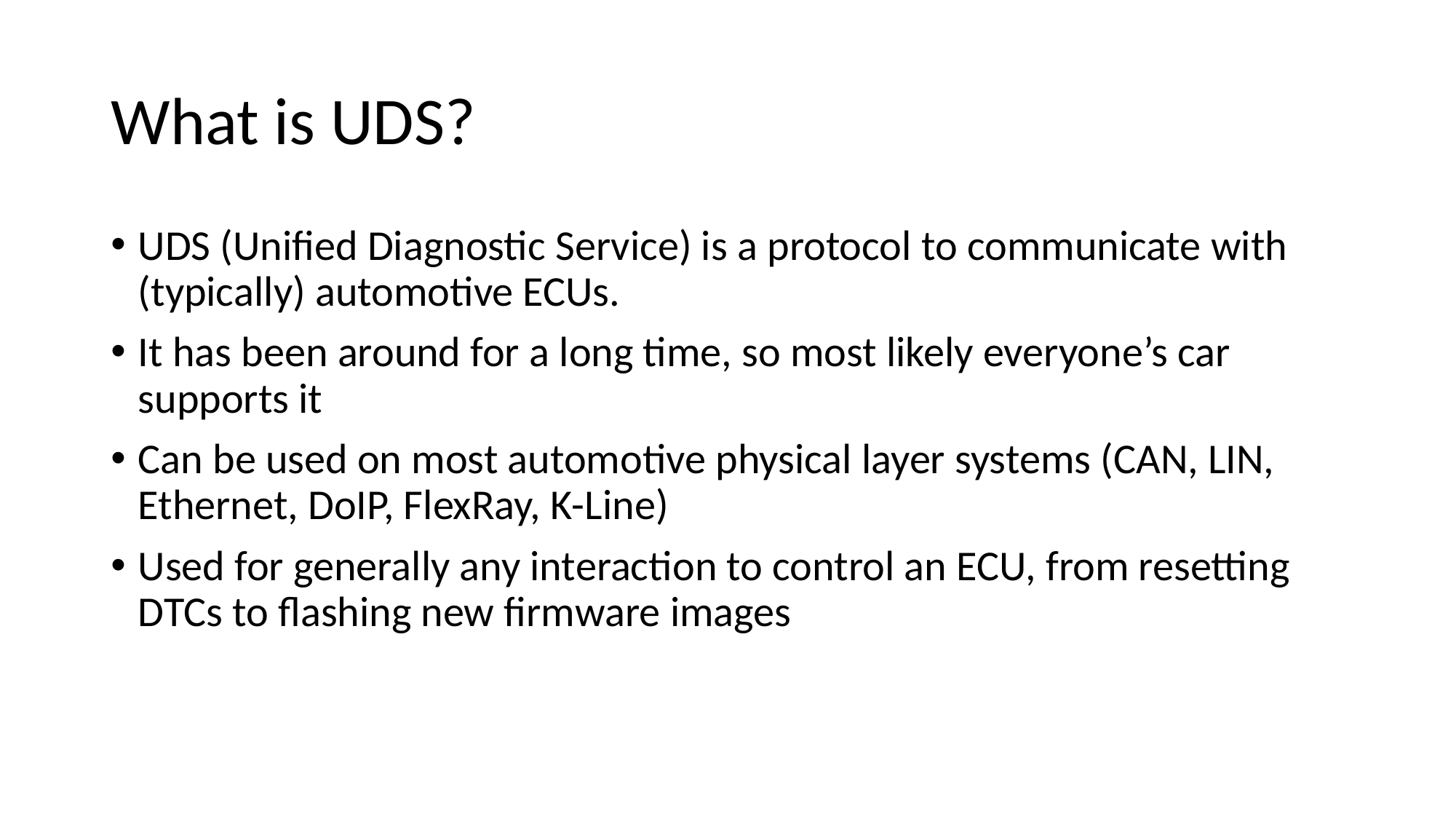

# What is UDS?
UDS (Unified Diagnostic Service) is a protocol to communicate with (typically) automotive ECUs.
It has been around for a long time, so most likely everyone’s car supports it
Can be used on most automotive physical layer systems (CAN, LIN, Ethernet, DoIP, FlexRay, K-Line)
Used for generally any interaction to control an ECU, from resetting DTCs to flashing new firmware images